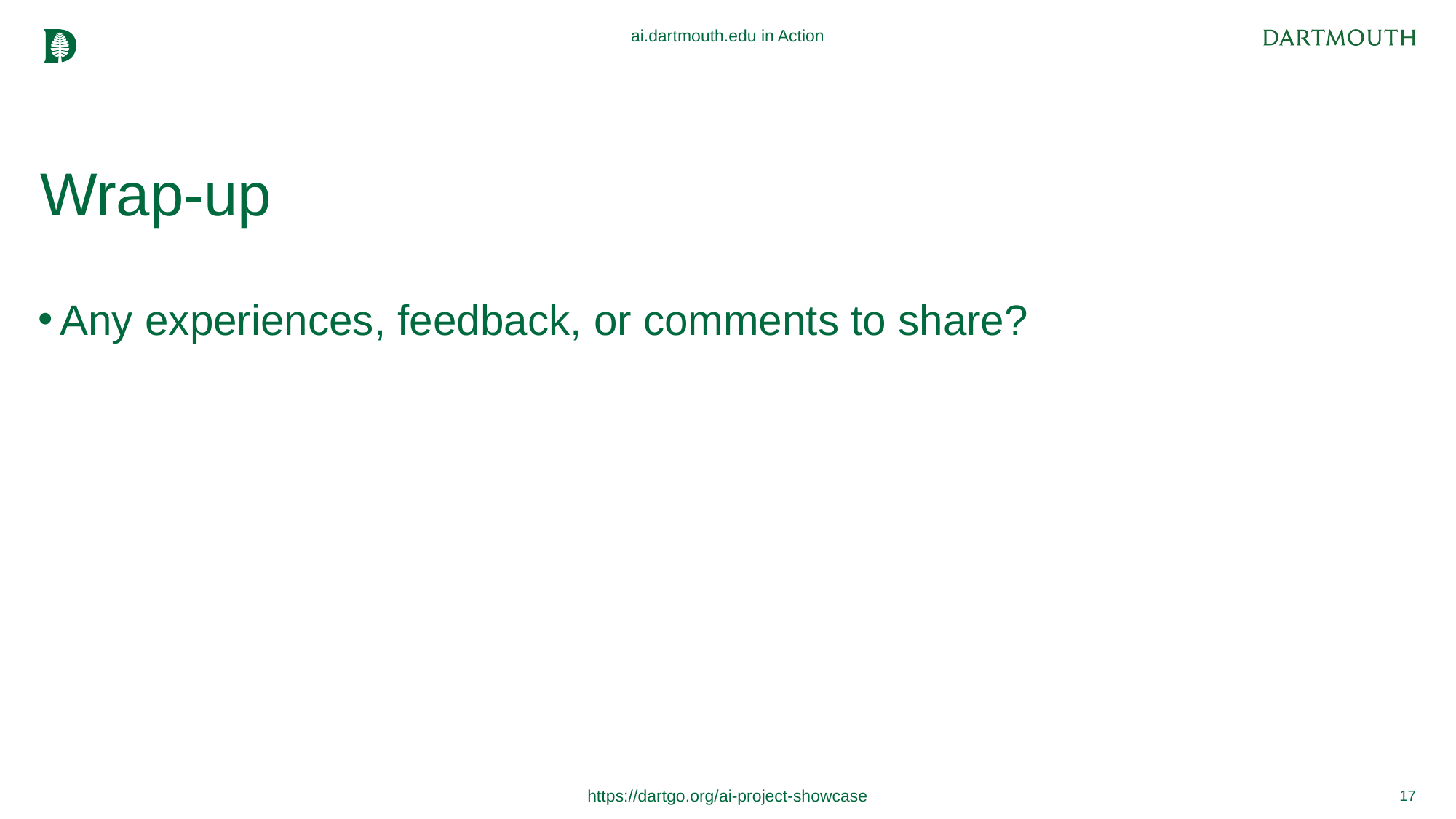

ai.dartmouth.edu in Action
# Wrap-up
Any experiences, feedback, or comments to share?

17